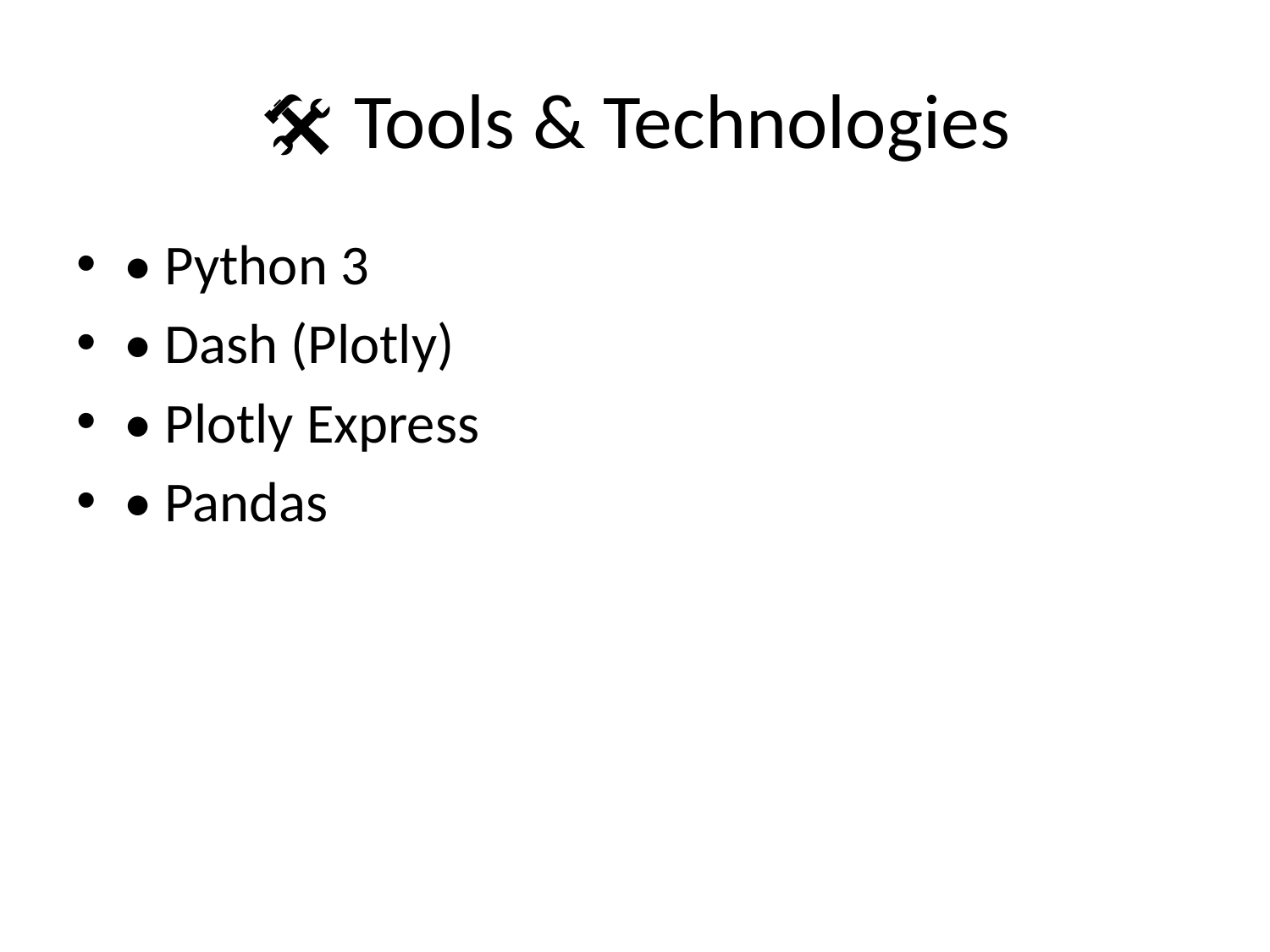

# 🛠️ Tools & Technologies
• Python 3
• Dash (Plotly)
• Plotly Express
• Pandas